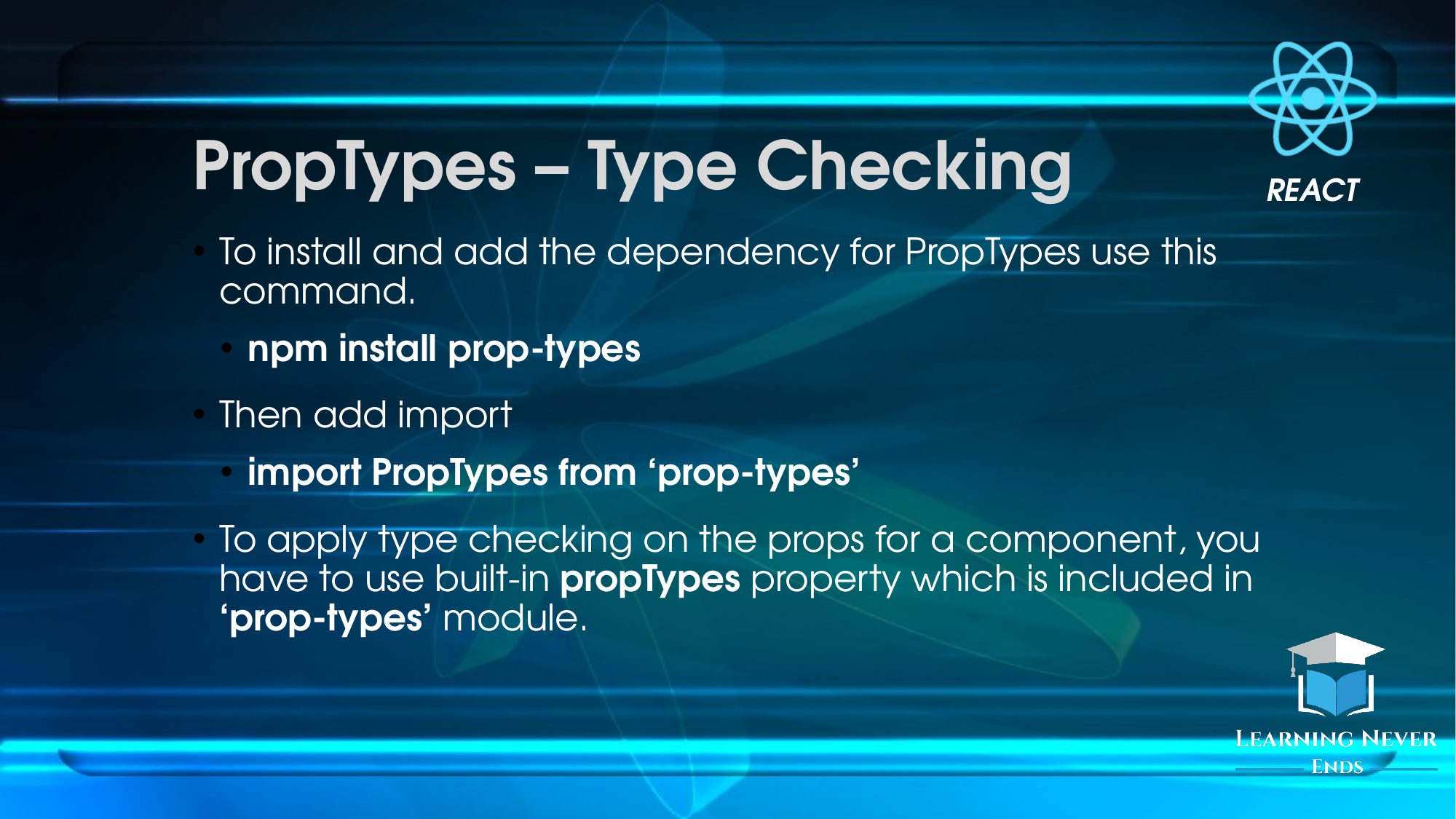

# PropTypes – Type Checking
To install and add the dependency for PropTypes use this command.
npm install prop-types
Then add import
import PropTypes from ‘prop-types’
To apply type checking on the props for a component, you have to use built-in propTypes property which is included in ‘prop-types’ module.